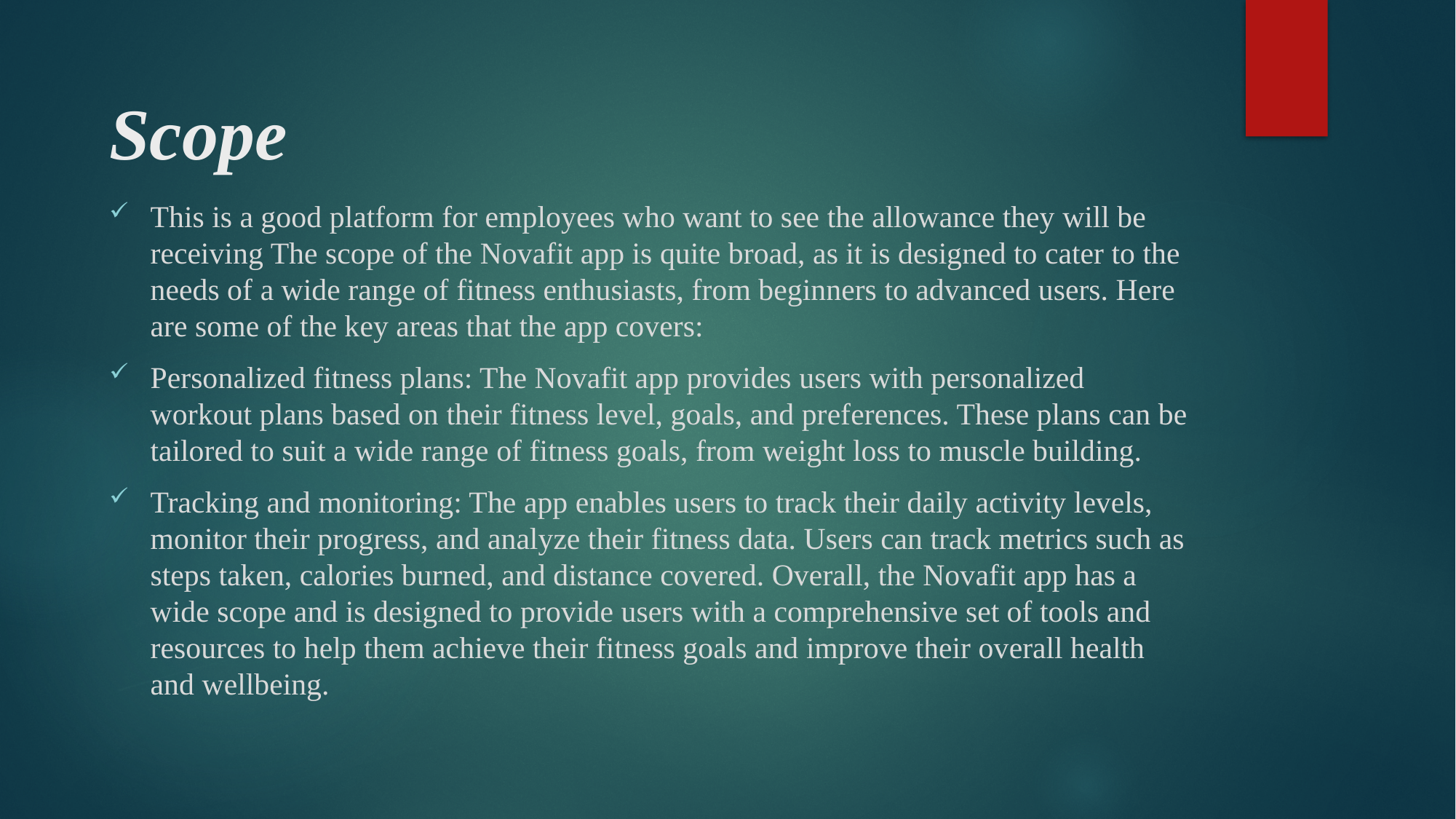

# Scope
This is a good platform for employees who want to see the allowance they will be receiving The scope of the Novafit app is quite broad, as it is designed to cater to the needs of a wide range of fitness enthusiasts, from beginners to advanced users. Here are some of the key areas that the app covers:
Personalized fitness plans: The Novafit app provides users with personalized workout plans based on their fitness level, goals, and preferences. These plans can be tailored to suit a wide range of fitness goals, from weight loss to muscle building.
Tracking and monitoring: The app enables users to track their daily activity levels, monitor their progress, and analyze their fitness data. Users can track metrics such as steps taken, calories burned, and distance covered. Overall, the Novafit app has a wide scope and is designed to provide users with a comprehensive set of tools and resources to help them achieve their fitness goals and improve their overall health and wellbeing.